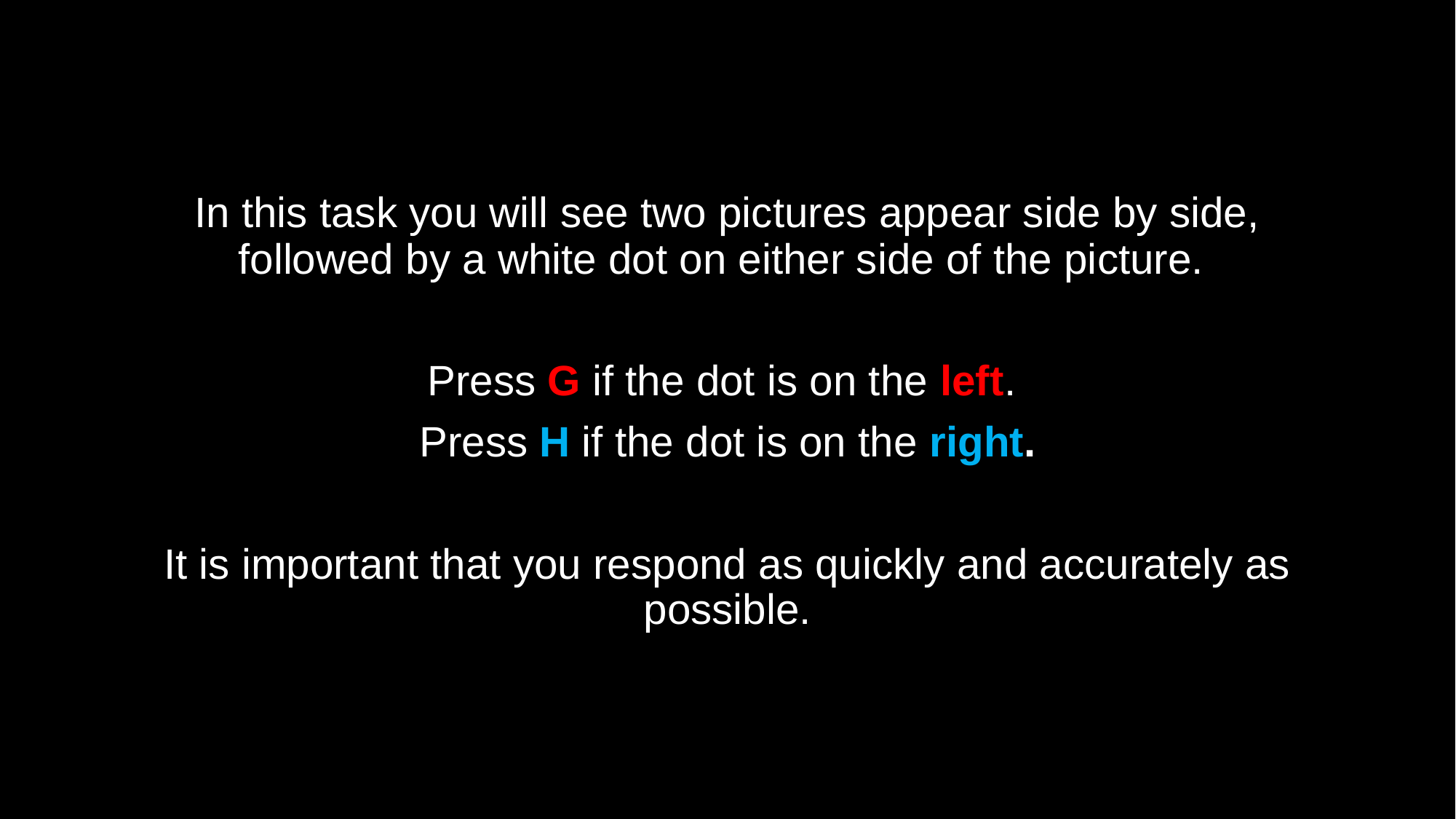

In this task you will see two pictures appear side by side, followed by a white dot on either side of the picture.

Press G if the dot is on the left.
Press H if the dot is on the right.

It is important that you respond as quickly and accurately as possible.